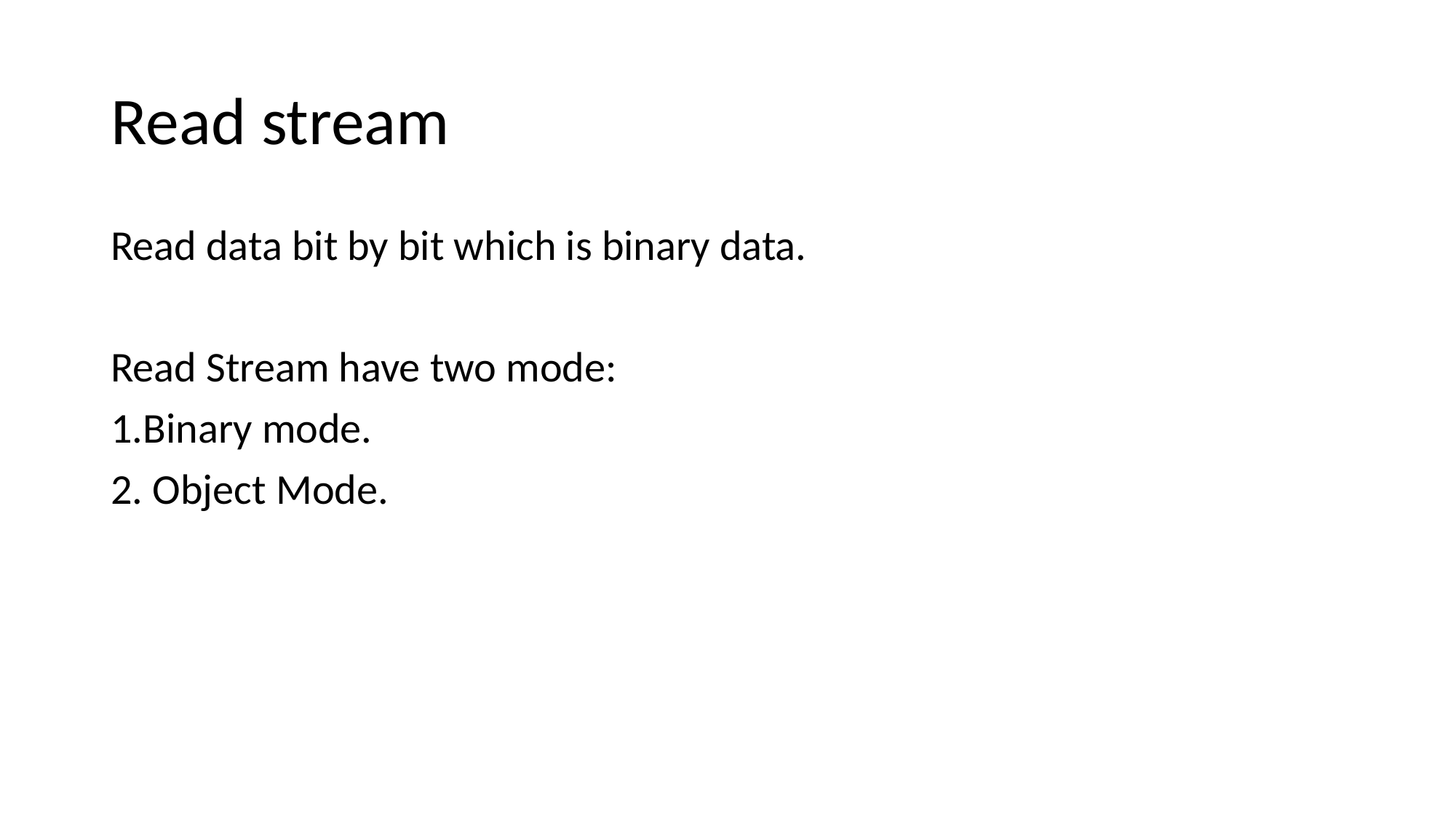

# Read stream
Read data bit by bit which is binary data.

Read Stream have two mode:
1.Binary mode.
2. Object Mode.